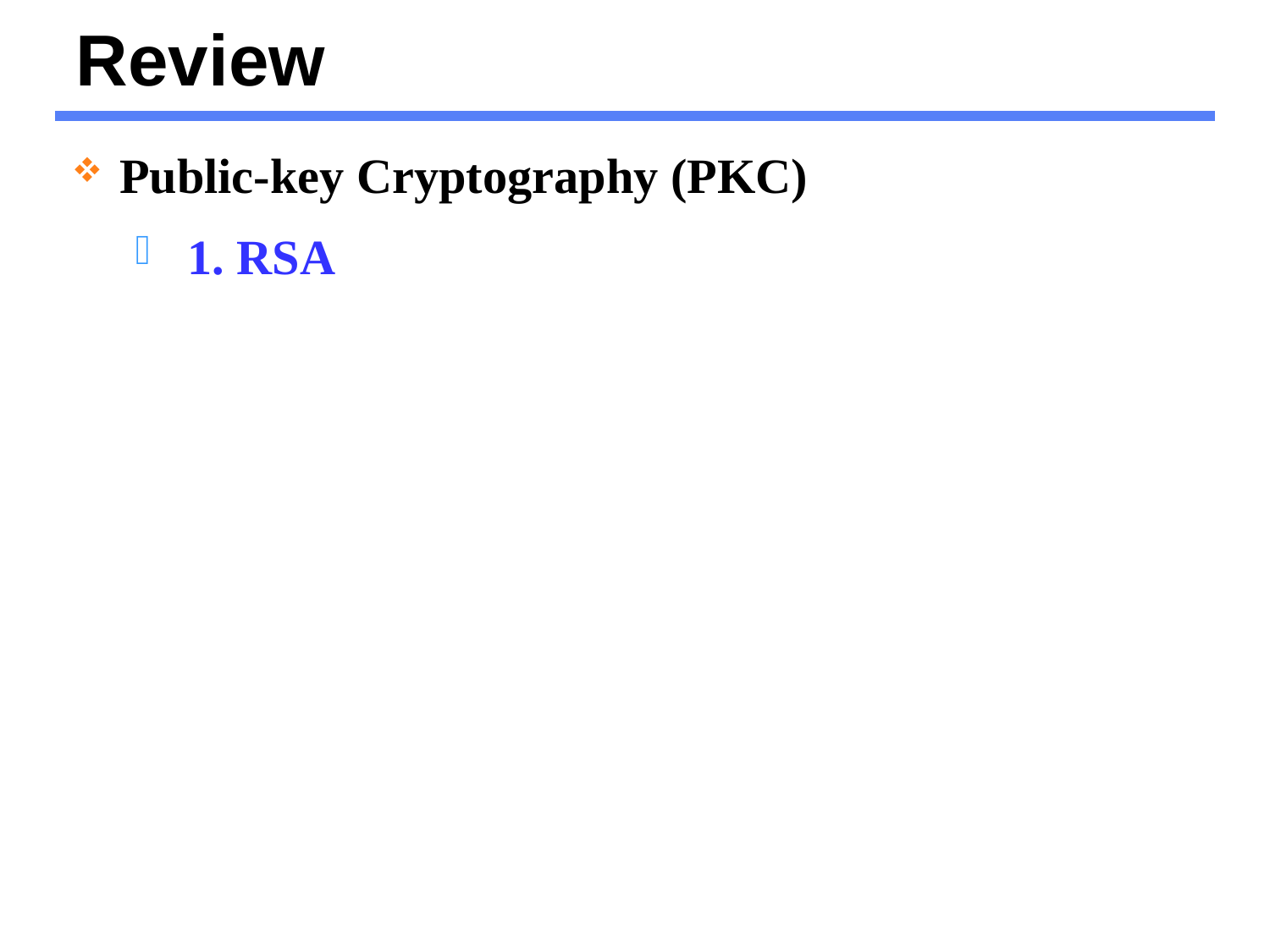

# Review
Public-key Cryptography (PKC)
 1. RSA
3